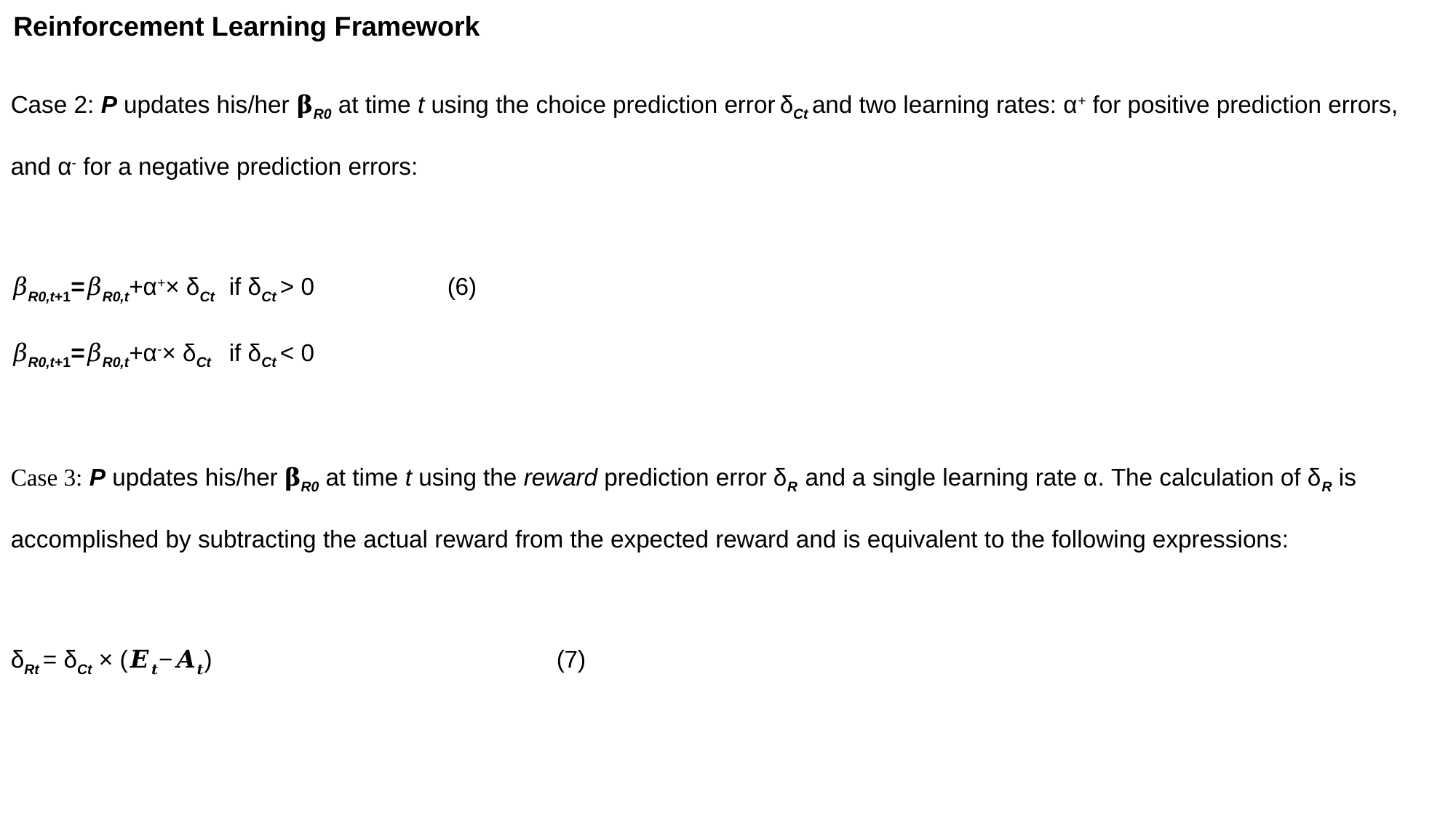

Reinforcement Learning Framework
Case 2: P updates his/her 𝛃R0 at time t using the choice prediction error δCt and two learning rates: α+ for positive prediction errors, and α- for a negative prediction errors:

𝛽R0,t+1=𝛽R0,t+α+× δCt  	if δCt > 0		(6)
𝛽R0,t+1=𝛽R0,t+α-× δCt  	if δCt < 0

Case 3: P updates his/her 𝛃R0 at time t using the reward prediction error δR  and a single learning rate α. The calculation of δR is accomplished by subtracting the actual reward from the expected reward and is equivalent to the following expressions:

δRt = δCt × (𝑬𝒕−𝑨𝒕)	 			(7)